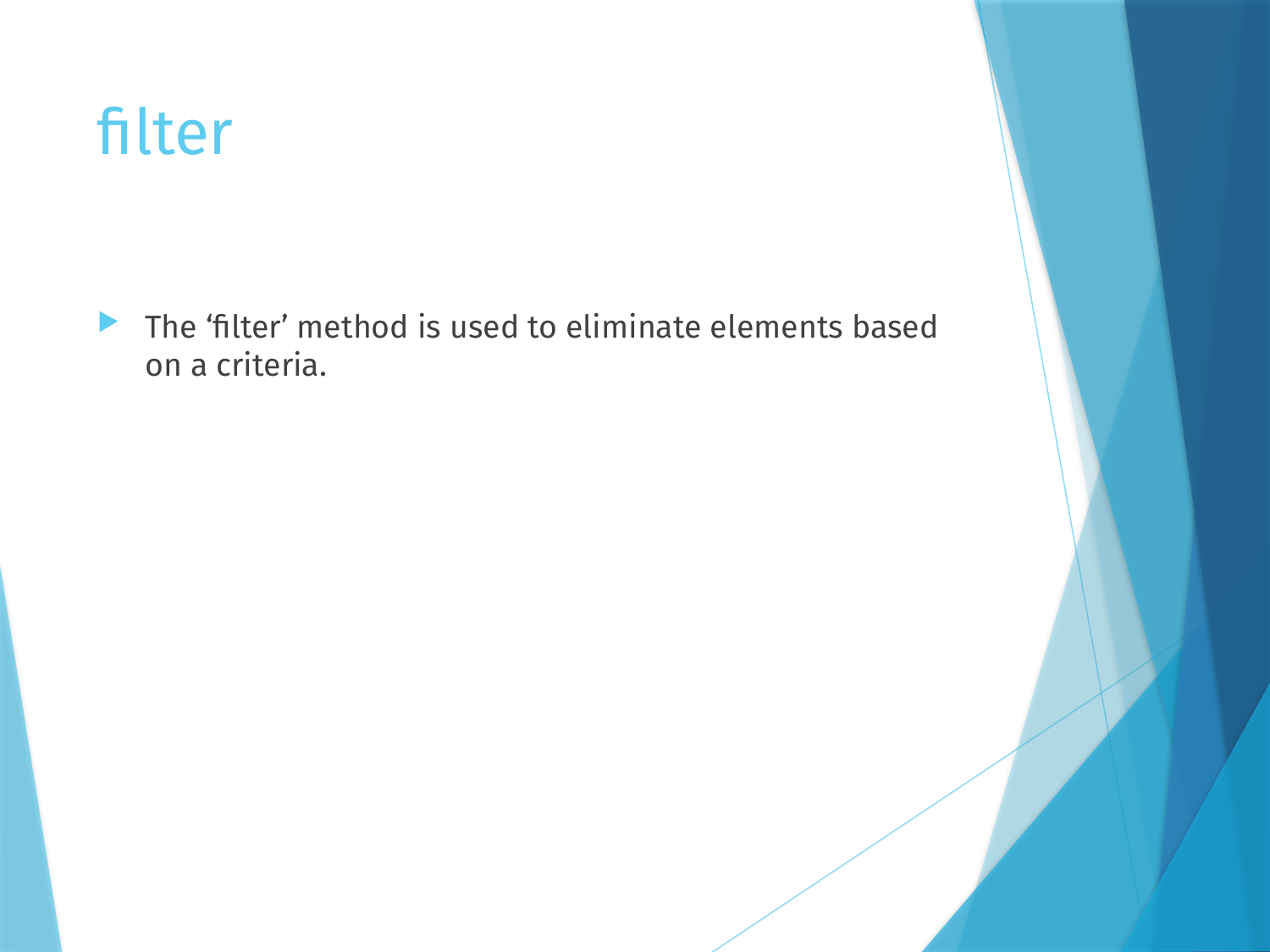

# filter
The ‘filter’ method is used to eliminate elements based on a criteria.